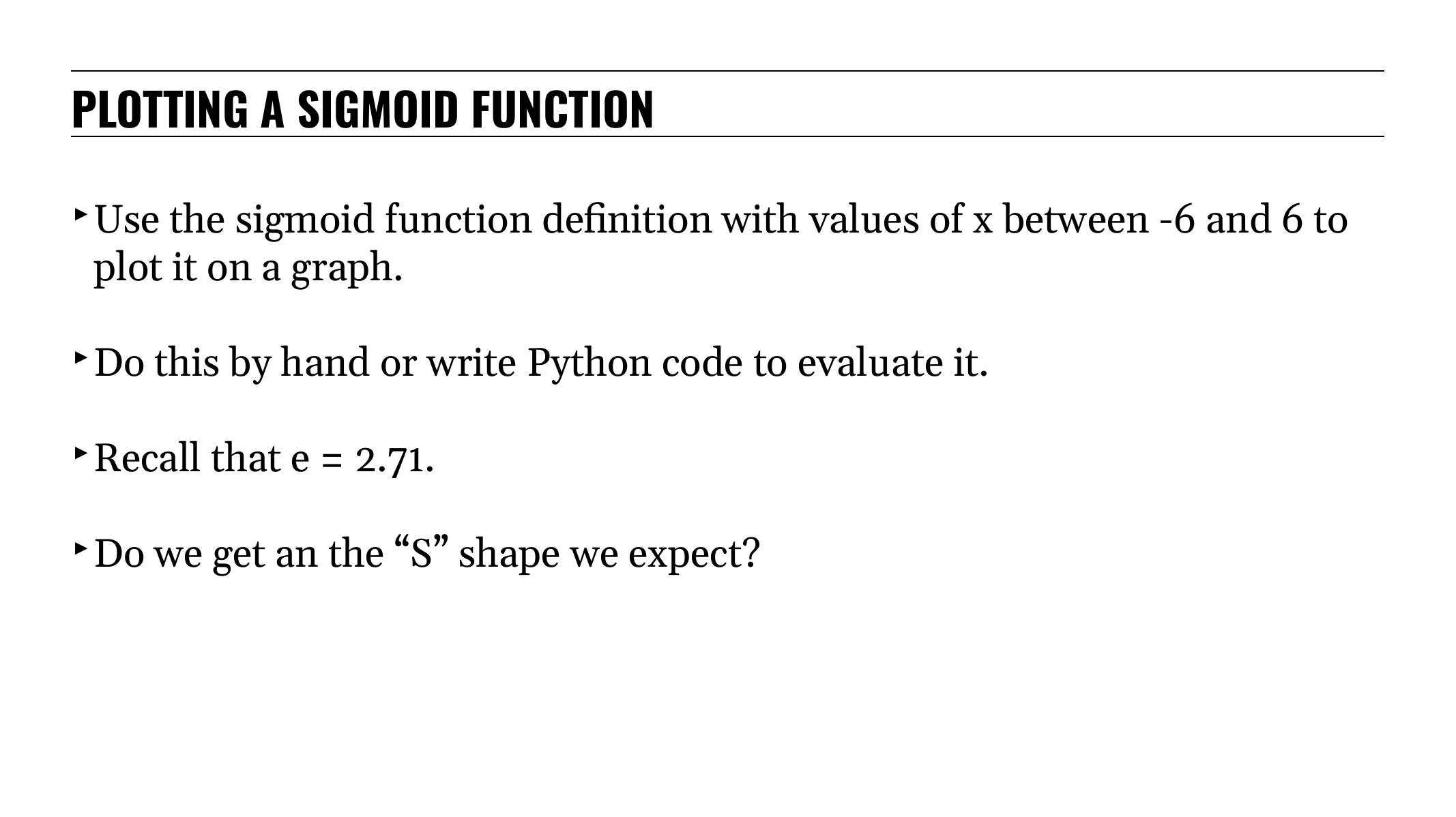

PLOTTING A SIGMOID FUNCTION

Use the sigmoid function definition with values of x between -6 and 6 to plot it on a graph.

Do this by hand or write Python code to evaluate it.

Recall that e = 2.71.

Do we get an the “S” shape we expect?